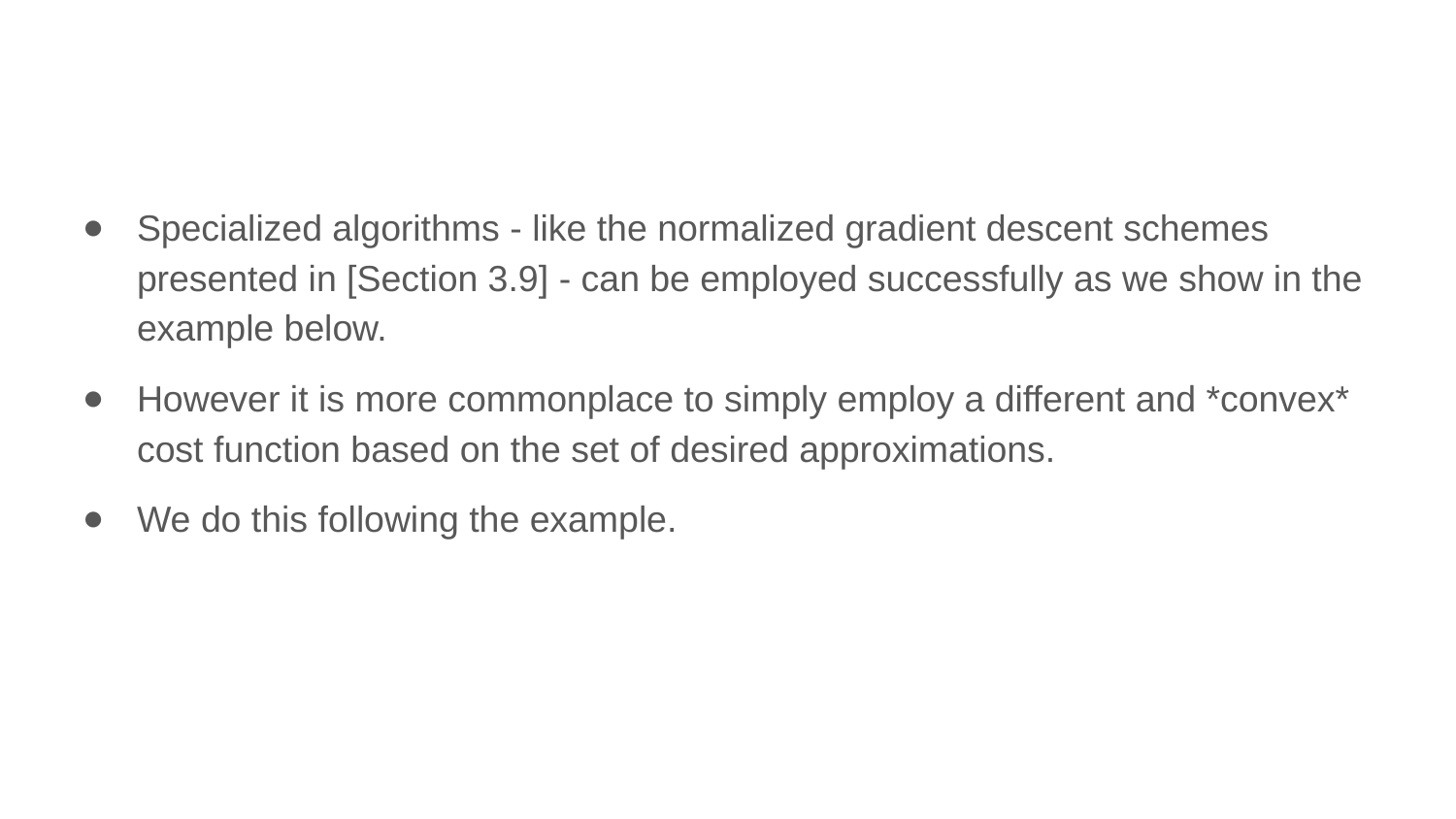

Specialized algorithms - like the normalized gradient descent schemes presented in [Section 3.9] - can be employed successfully as we show in the example below.
However it is more commonplace to simply employ a different and *convex* cost function based on the set of desired approximations.
We do this following the example.